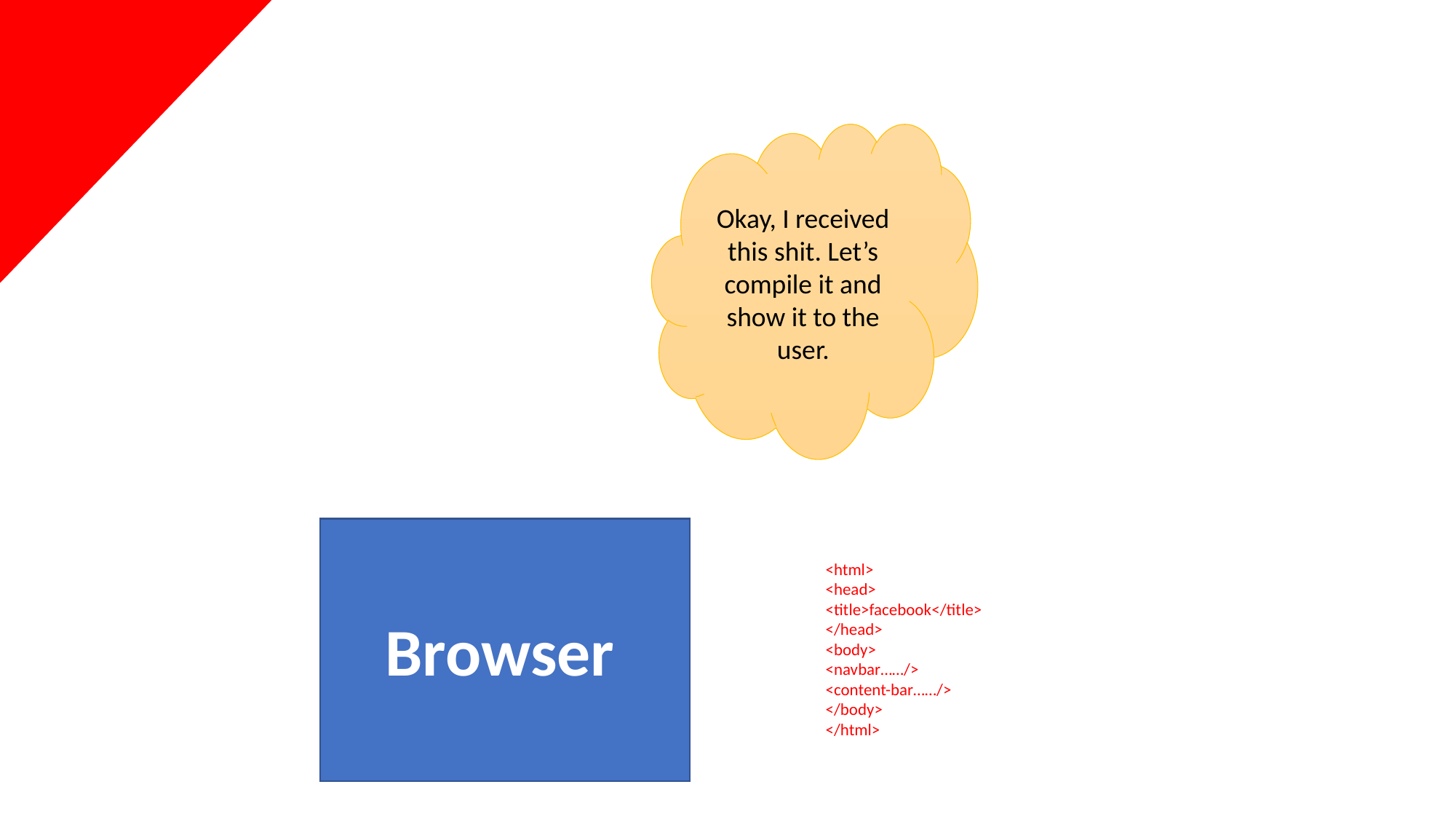

Okay, I received this shit. Let’s compile it and show it to the user.

<html>
<head>
<title>facebook</title>
</head>
<body>
<navbar……/>
<content-bar……/>
</body>
</html>
Browser